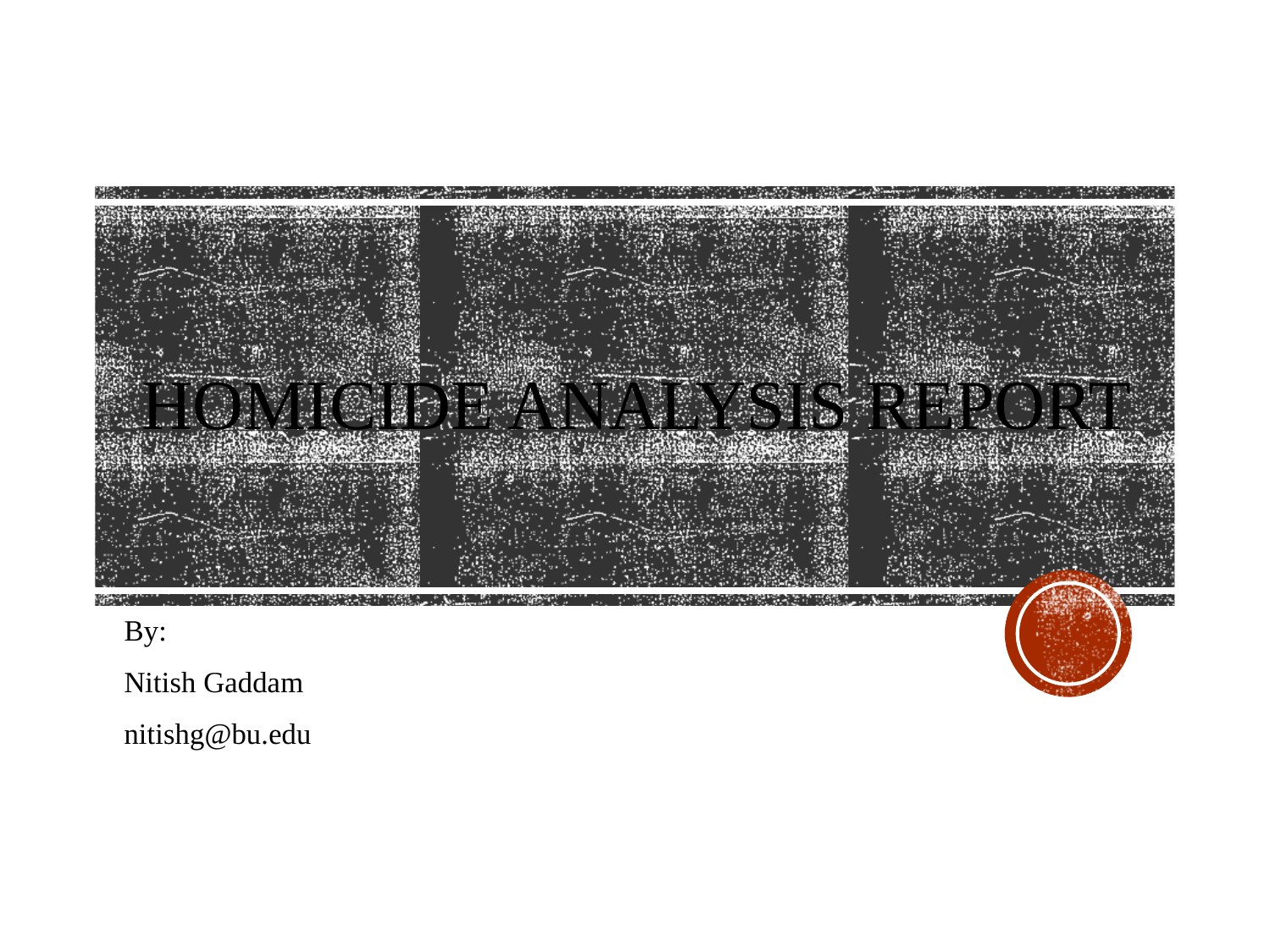

# Homicide Analysis Report
By:
Nitish Gaddam
nitishg@bu.edu